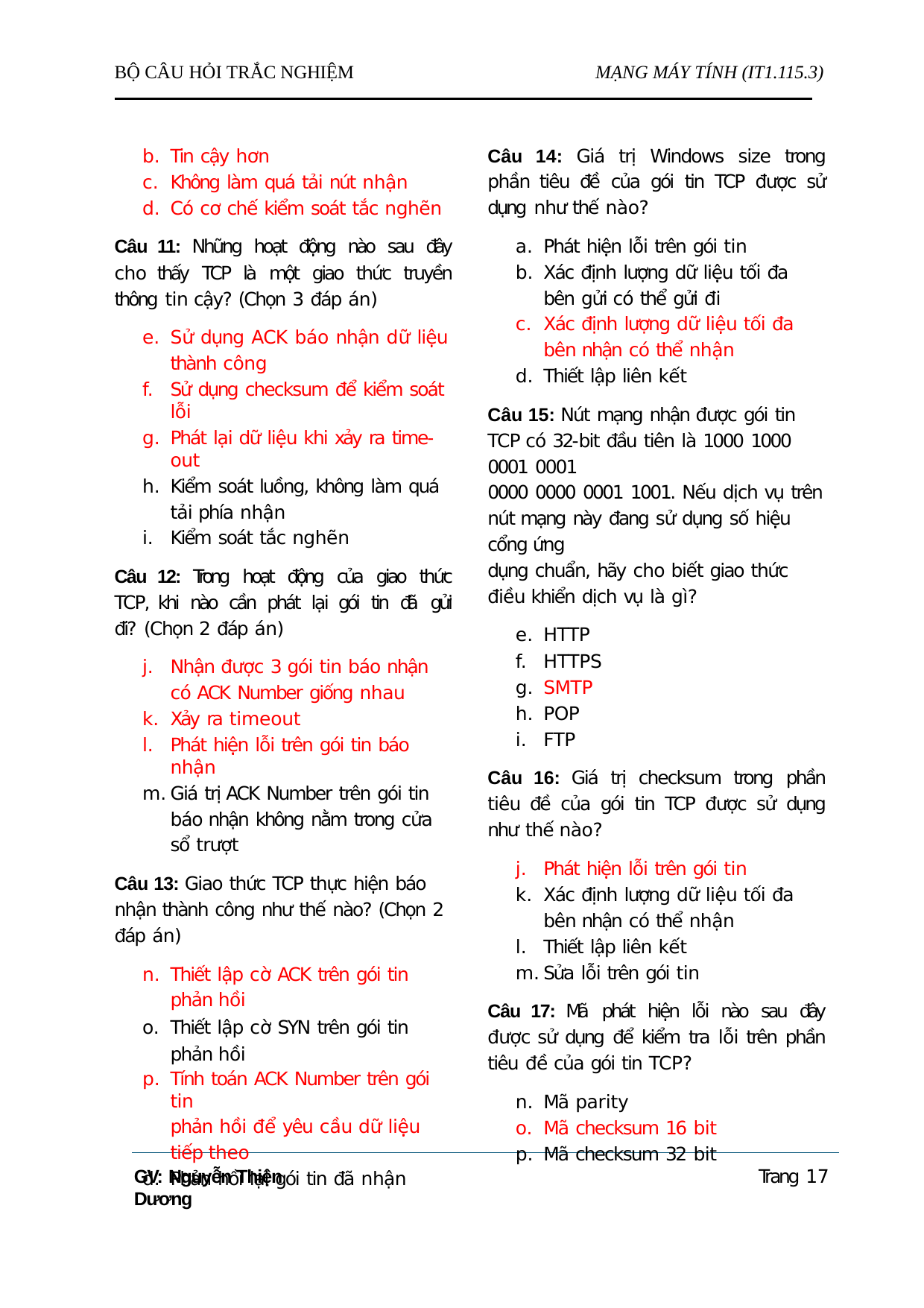

BỘ CÂU HỎI TRẮC NGHIỆM
MẠNG MÁY TÍNH (IT1.115.3)

Tin cậy hơn
Không làm quá tải nút nhận
Có cơ chế kiểm soát tắc nghẽn
Câu 11: Những hoạt động nào sau đây cho thấy TCP là một giao thức truyền thông tin cậy? (Chọn 3 đáp án)
Sử dụng ACK báo nhận dữ liệu thành công
Sử dụng checksum để kiểm soát lỗi
Phát lại dữ liệu khi xảy ra time-out
Kiểm soát luồng, không làm quá tải phía nhận
Kiểm soát tắc nghẽn
Câu 12: Trong hoạt động của giao thức TCP, khi nào cần phát lại gói tin đã gửi đi? (Chọn 2 đáp án)
Nhận được 3 gói tin báo nhận có ACK Number giống nhau
Xảy ra timeout
Phát hiện lỗi trên gói tin báo nhận
Giá trị ACK Number trên gói tin báo nhận không nằm trong cửa sổ trượt
Câu 13: Giao thức TCP thực hiện báo nhận thành công như thế nào? (Chọn 2 đáp án)
Thiết lập cờ ACK trên gói tin phản hồi
Thiết lập cờ SYN trên gói tin phản hồi
Tính toán ACK Number trên gói tin
phản hồi để yêu cầu dữ liệu tiếp theo
Phản hồi lại gói tin đã nhận
Câu 14: Giá trị Windows size trong phần tiêu đề của gói tin TCP được sử dụng như thế nào?
Phát hiện lỗi trên gói tin
Xác định lượng dữ liệu tối đa bên gửi có thể gửi đi
Xác định lượng dữ liệu tối đa bên nhận có thể nhận
Thiết lập liên kết
Câu 15: Nút mạng nhận được gói tin TCP có 32-bit đầu tiên là 1000 1000 0001 0001
0000 0000 0001 1001. Nếu dịch vụ trên nút mạng này đang sử dụng số hiệu cổng ứng
dụng chuẩn, hãy cho biết giao thức điều khiển dịch vụ là gì?
HTTP
HTTPS
SMTP
POP
FTP
Câu 16: Giá trị checksum trong phần tiêu đề của gói tin TCP được sử dụng như thế nào?
Phát hiện lỗi trên gói tin
Xác định lượng dữ liệu tối đa bên nhận có thể nhận
Thiết lập liên kết
Sửa lỗi trên gói tin
Câu 17: Mã phát hiện lỗi nào sau đây được sử dụng để kiểm tra lỗi trên phần tiêu đề của gói tin TCP?
Mã parity
Mã checksum 16 bit
Mã checksum 32 bit

GV: Nguyễn Thiện Dương
Trang 17